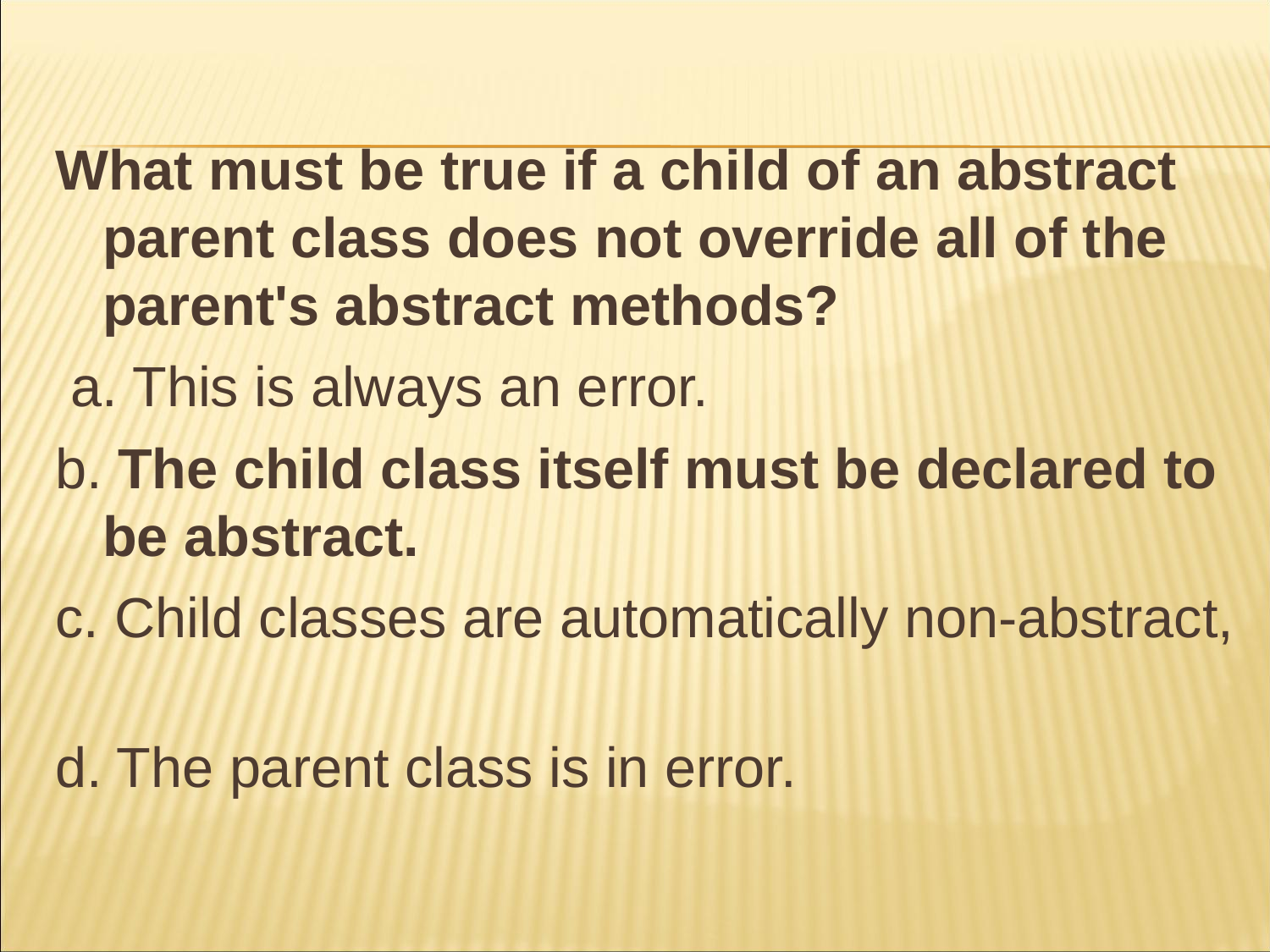

What must be true if a child of an abstract parent class does not override all of the parent's abstract methods?
 a. This is always an error.
b. The child class itself must be declared to be abstract.
c. Child classes are automatically non-abstract,
d. The parent class is in error.